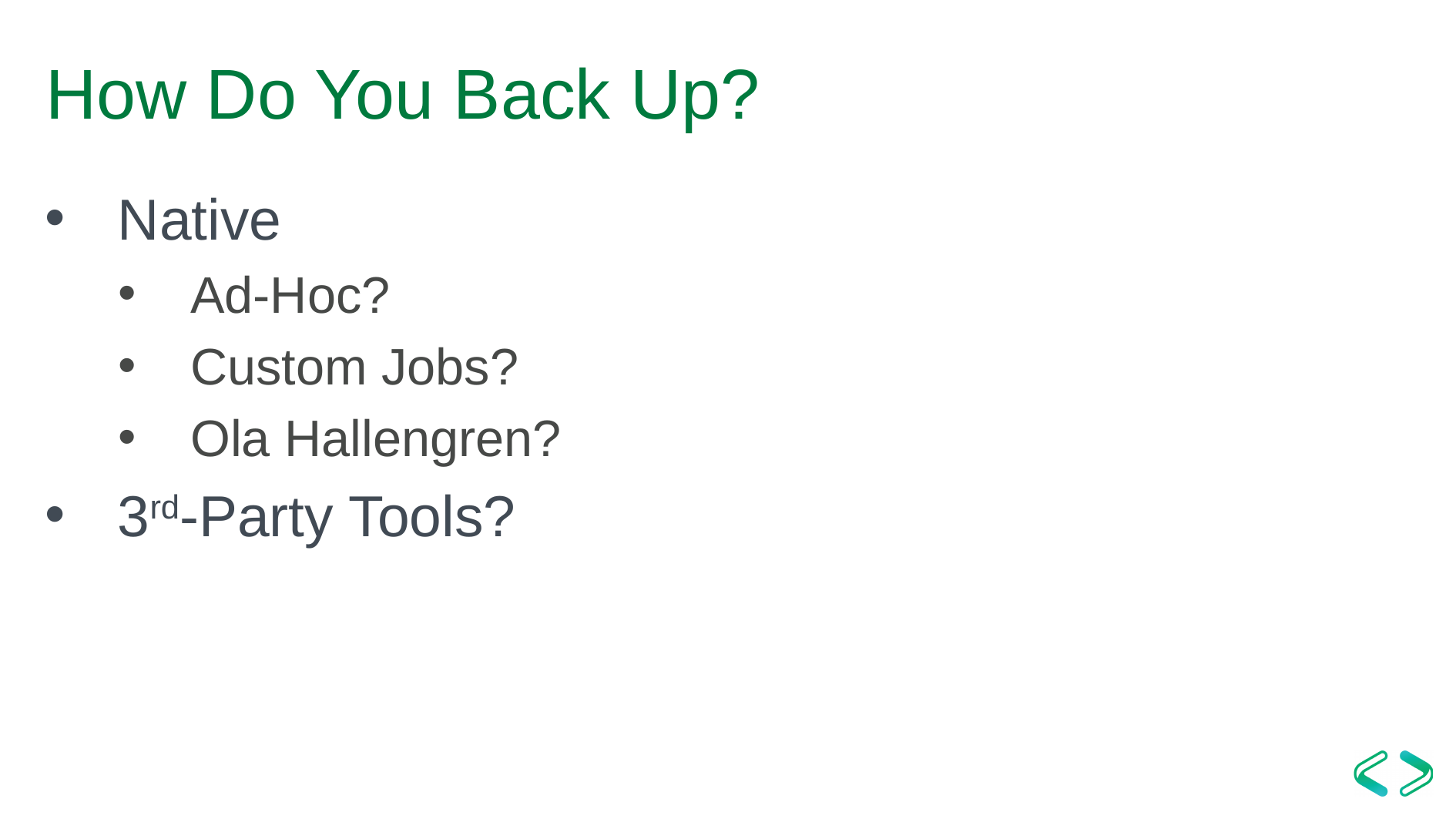

# How Do You Back Up?
Native
Ad-Hoc?
Custom Jobs?
Ola Hallengren?
3rd-Party Tools?